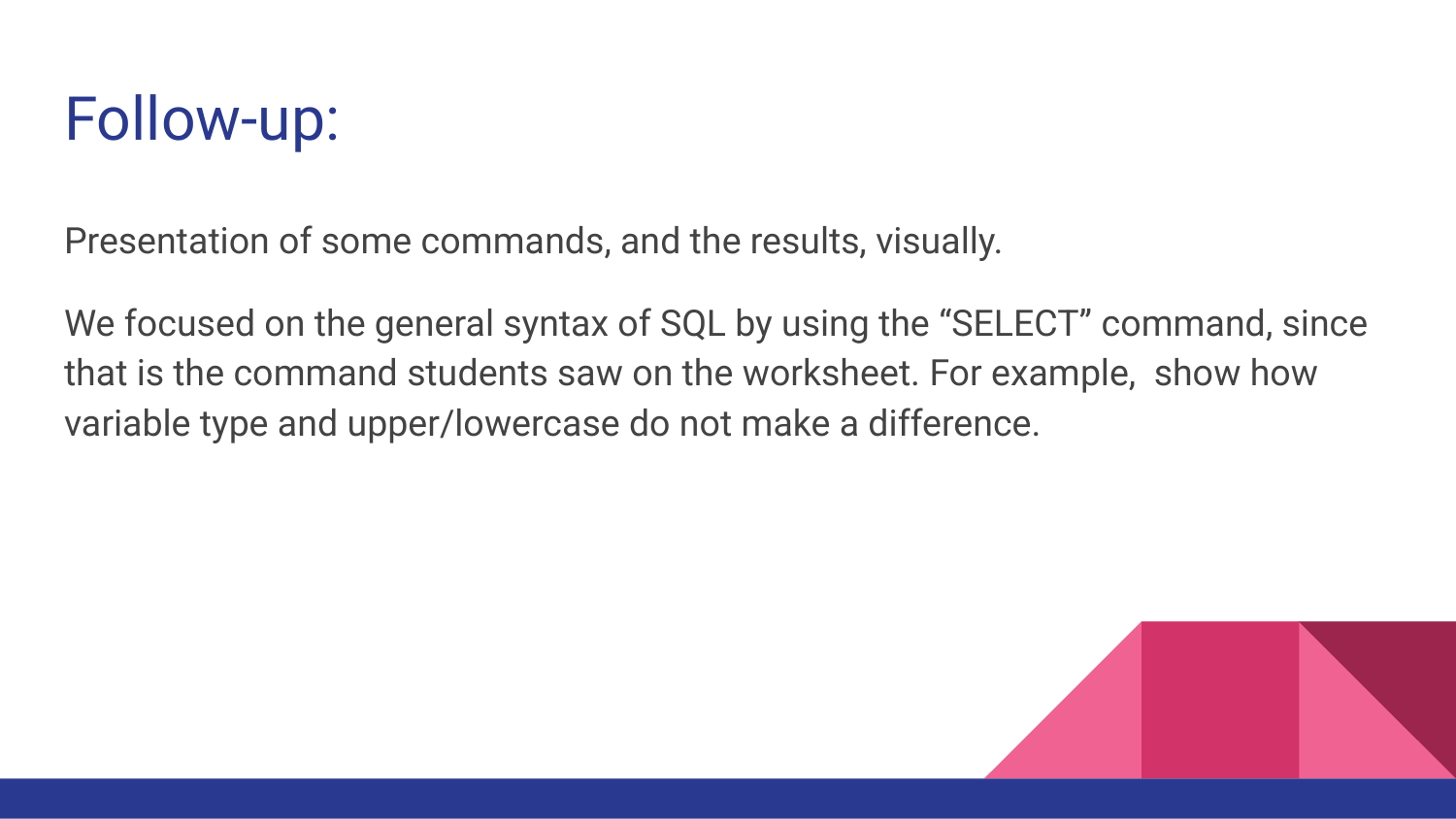

# Follow-up:
Presentation of some commands, and the results, visually.
We focused on the general syntax of SQL by using the “SELECT” command, since that is the command students saw on the worksheet. For example,  show how variable type and upper/lowercase do not make a difference.